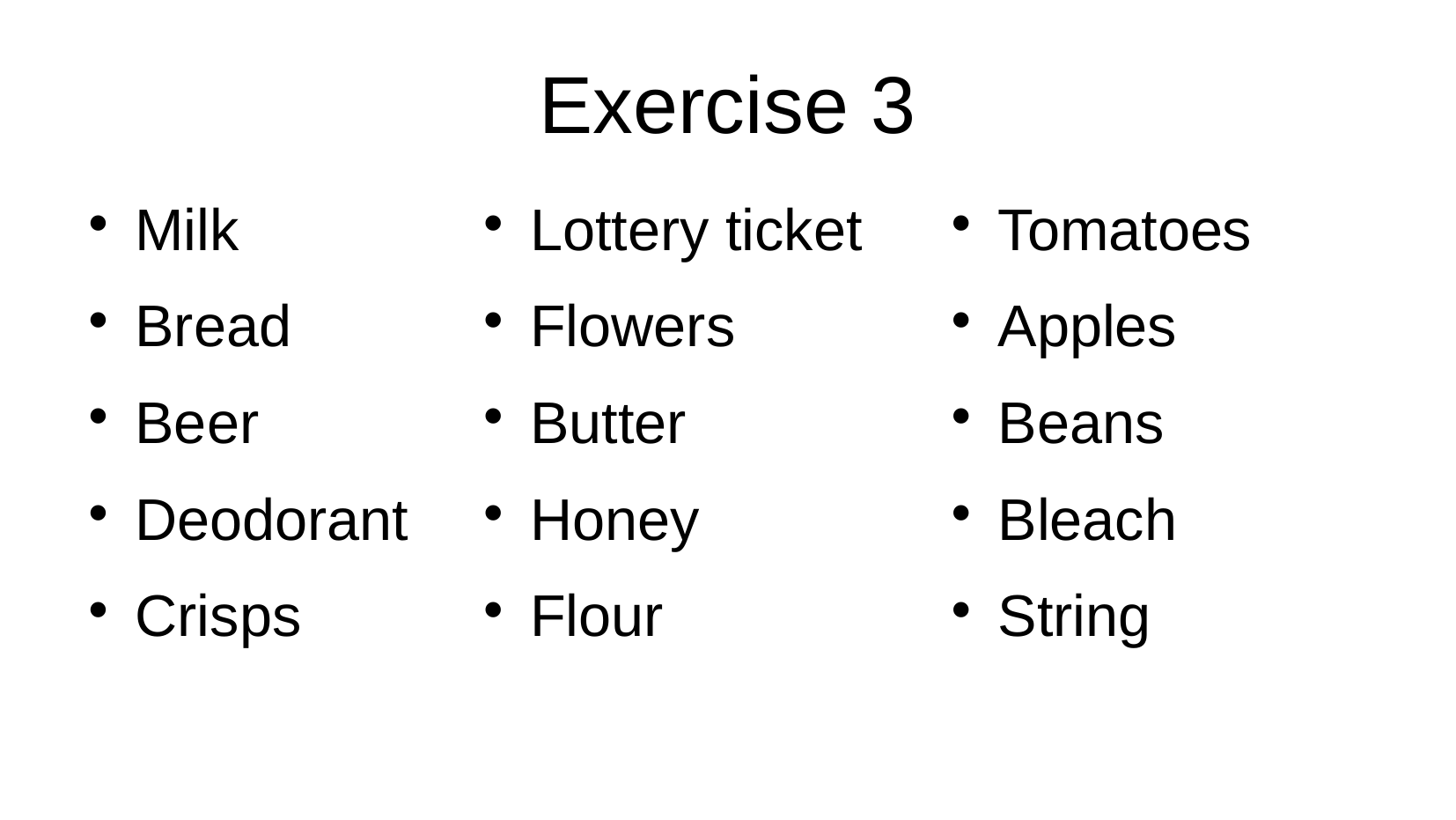

# Exercise 3
Milk
Bread
Beer
Deodorant
Crisps
Lottery ticket
Flowers
Butter
Honey
Flour
Tomatoes
Apples
Beans
Bleach
String